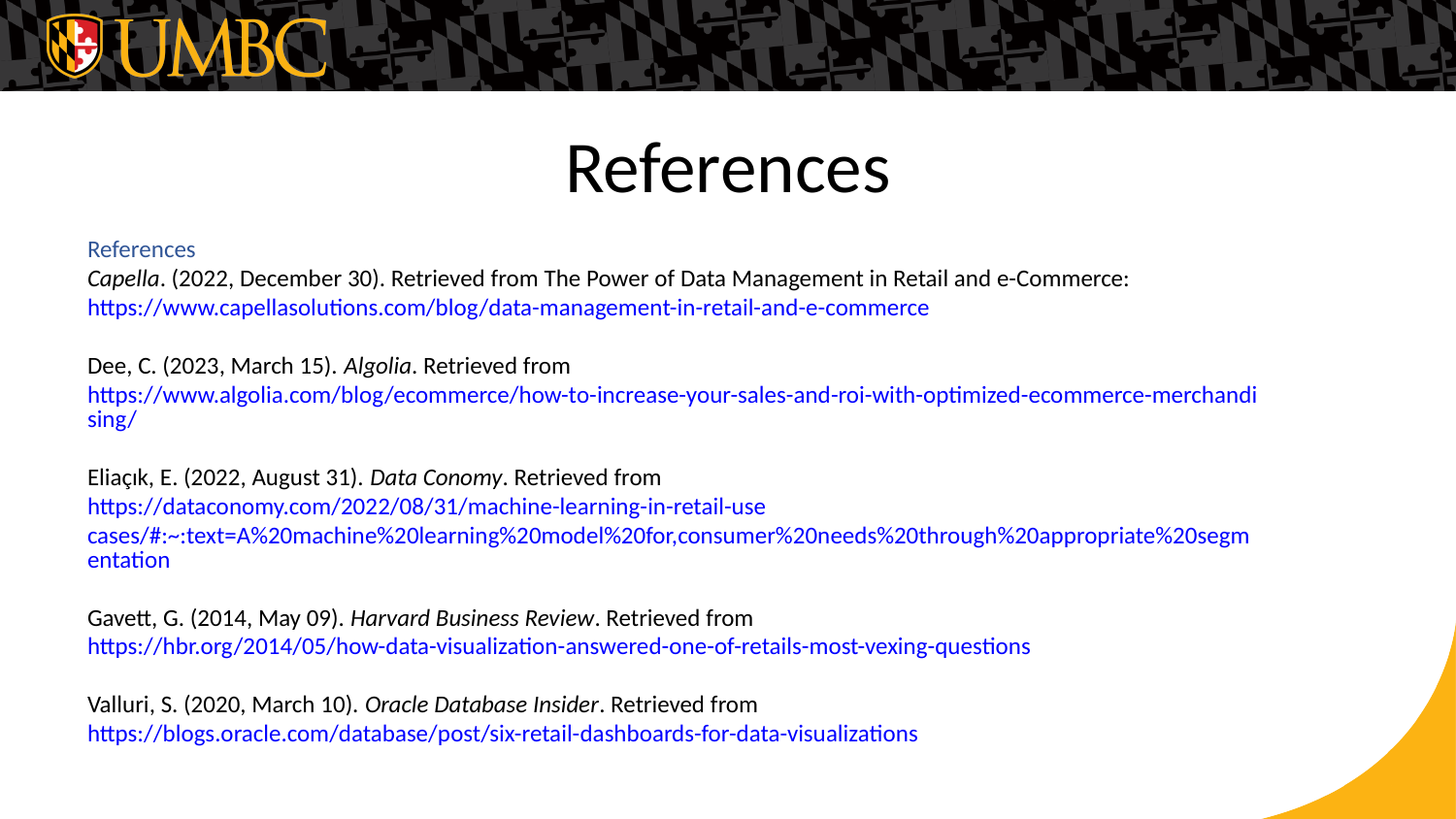

# References
References
Capella. (2022, December 30). Retrieved from The Power of Data Management in Retail and e-Commerce: https://www.capellasolutions.com/blog/data-management-in-retail-and-e-commerce

Dee, C. (2023, March 15). Algolia. Retrieved from https://www.algolia.com/blog/ecommerce/how-to-increase-your-sales-and-roi-with-optimized-ecommerce-merchandising/

Eliaçık, E. (2022, August 31). Data Conomy. Retrieved from https://dataconomy.com/2022/08/31/machine-learning-in-retail-use
cases/#:~:text=A%20machine%20learning%20model%20for,consumer%20needs%20through%20appropriate%20segmentation

Gavett, G. (2014, May 09). Harvard Business Review. Retrieved from https://hbr.org/2014/05/how-data-visualization-answered-one-of-retails-most-vexing-questions

Valluri, S. (2020, March 10). Oracle Database Insider. Retrieved from https://blogs.oracle.com/database/post/six-retail-dashboards-for-data-visualizations